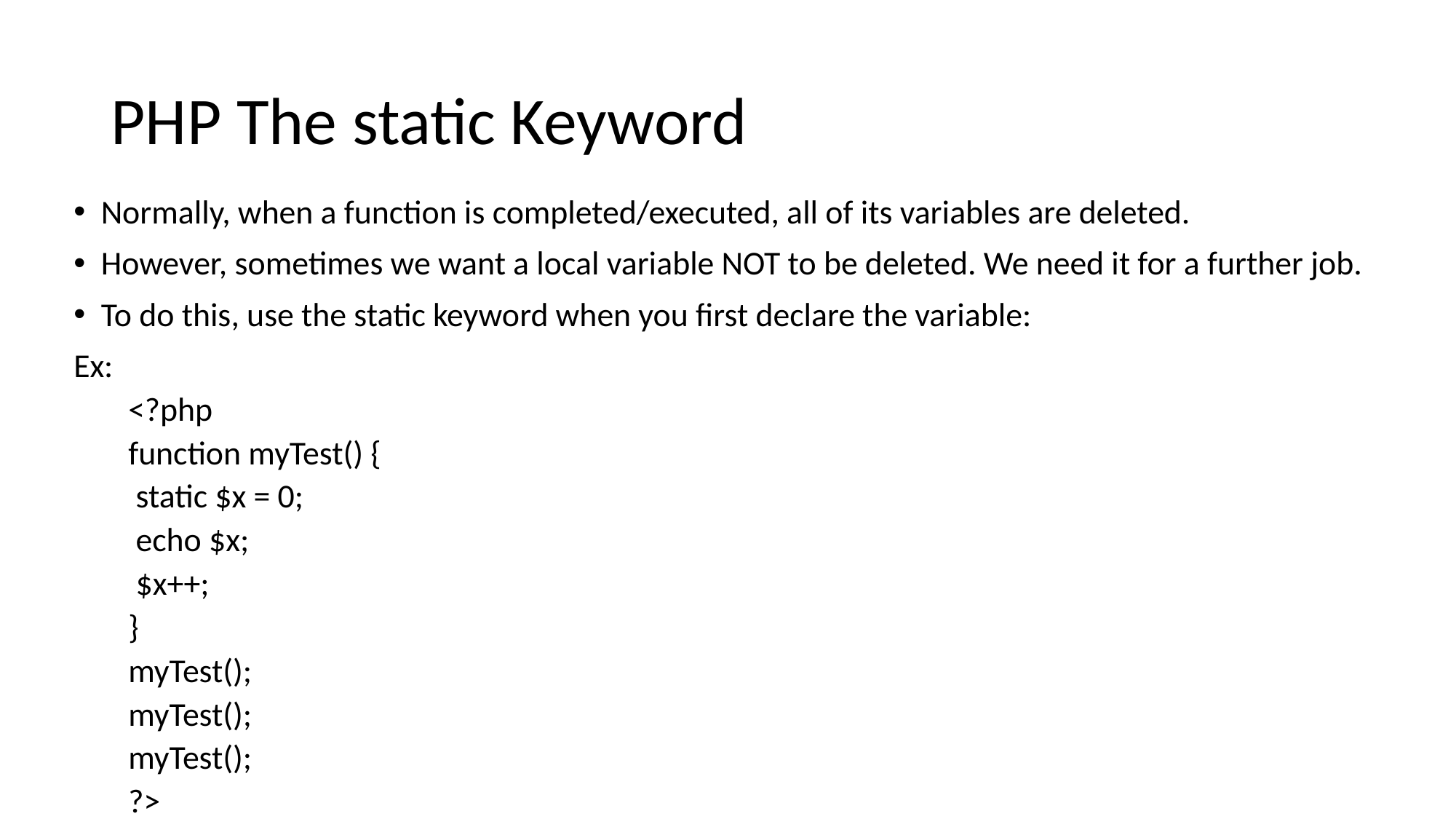

# PHP The static Keyword
Normally, when a function is completed/executed, all of its variables are deleted.
However, sometimes we want a local variable NOT to be deleted. We need it for a further job.
To do this, use the static keyword when you first declare the variable:
Ex:
<?php
function myTest() {
 static $x = 0;
 echo $x;
 $x++;
}
myTest();
myTest();
myTest();
?>